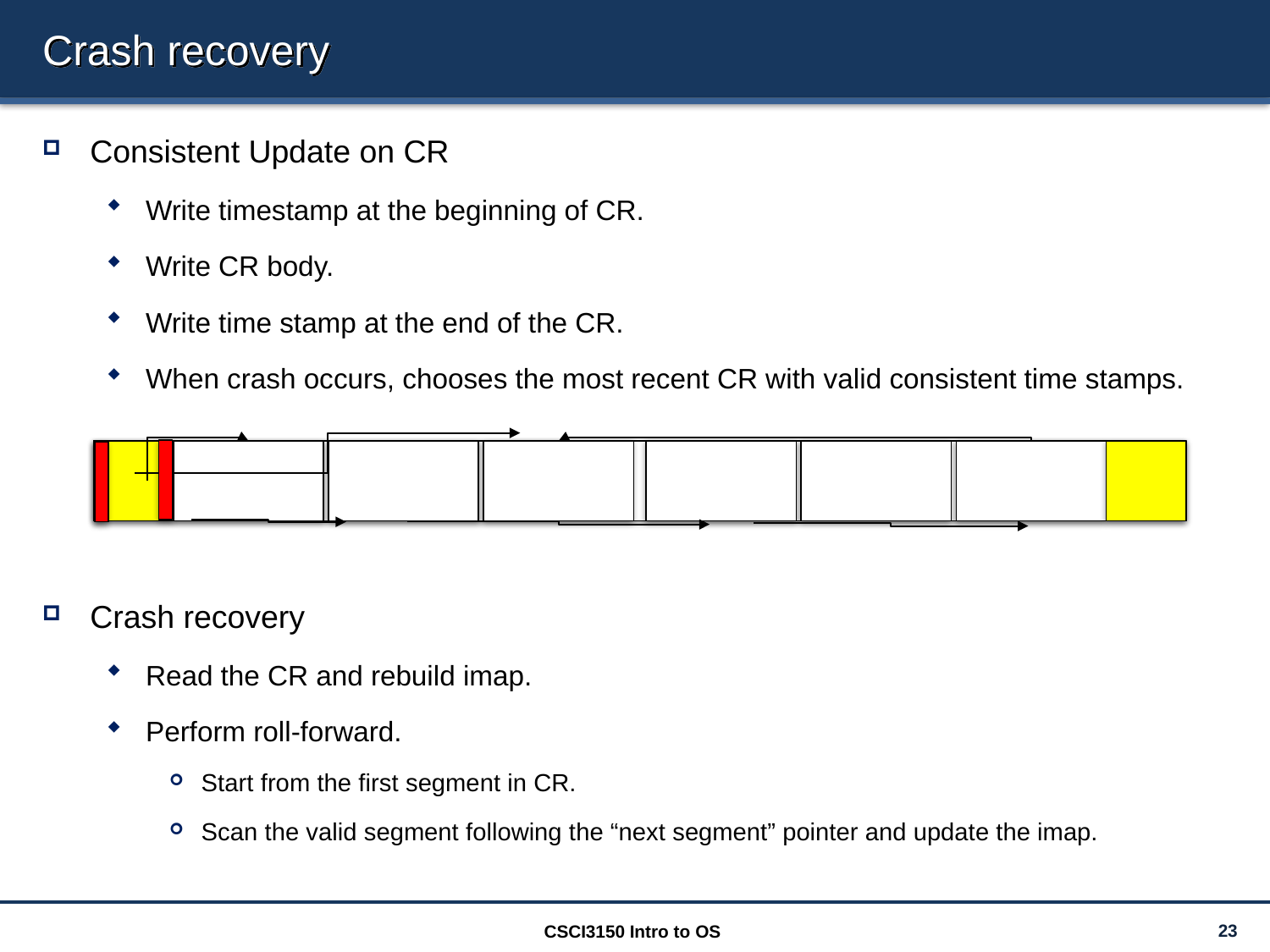

# Crash recovery
Consistent Update on CR
Write timestamp at the beginning of CR.
Write CR body.
Write time stamp at the end of the CR.
When crash occurs, chooses the most recent CR with valid consistent time stamps.

Crash recovery
Read the CR and rebuild imap.
Perform roll-forward.
Start from the first segment in CR.
Scan the valid segment following the “next segment” pointer and update the imap.

CSCI3150 Intro to OS
23